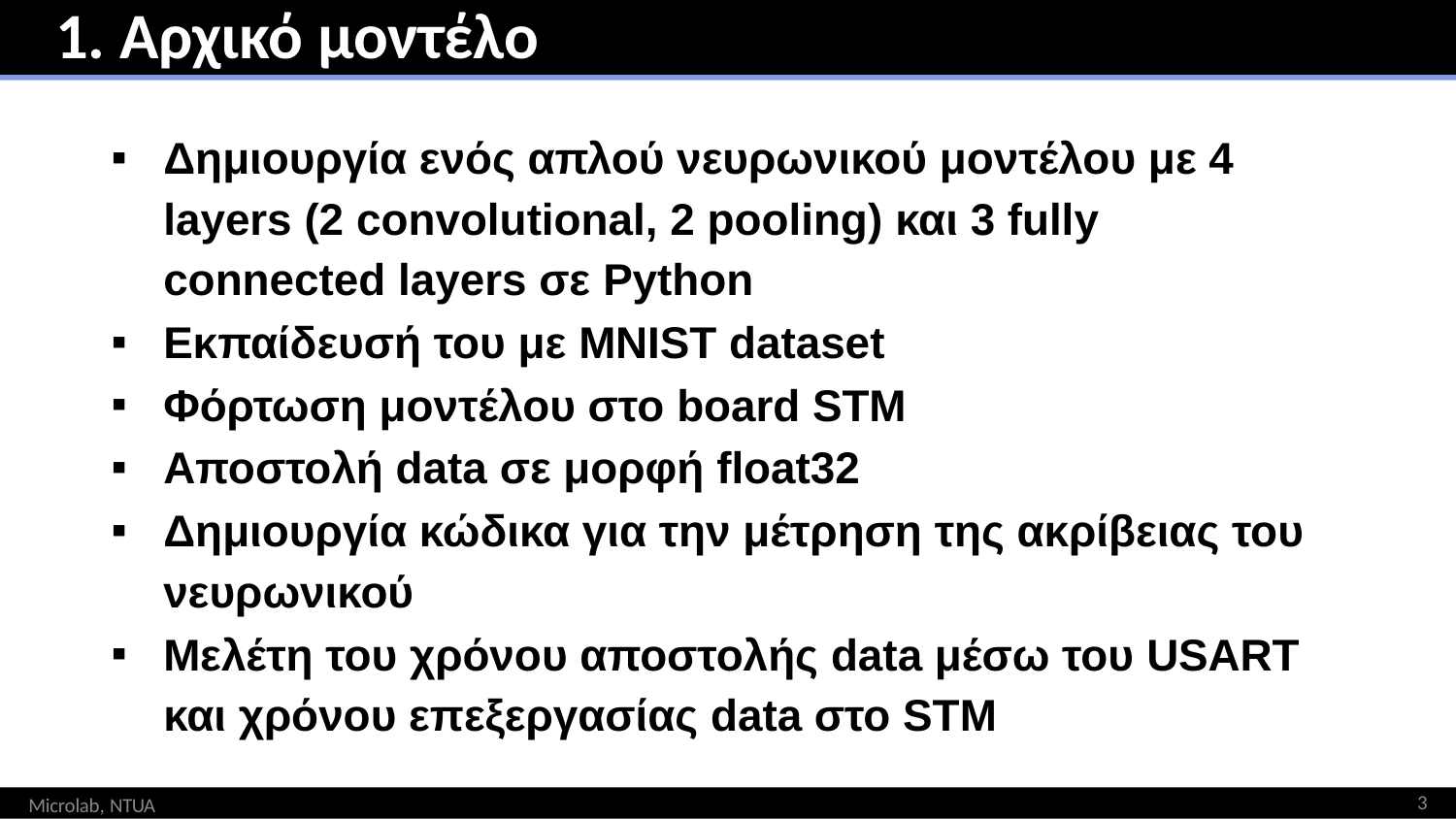

# 1. Αρχικό μοντέλο
Δημιουργία ενός απλού νευρωνικού μοντέλου με 4 layers (2 convolutional, 2 pooling) και 3 fully connected layers σε Python
Εκπαίδευσή του με MNIST dataset
Φόρτωση μοντέλου στο board STM
Αποστολή data σε μορφή float32
Δημιουργία κώδικα για την μέτρηση της ακρίβειας του νευρωνικού
Μελέτη του χρόνου αποστολής data μέσω του USART και χρόνου επεξεργασίας data στο STM

3
Microlab, NTUA